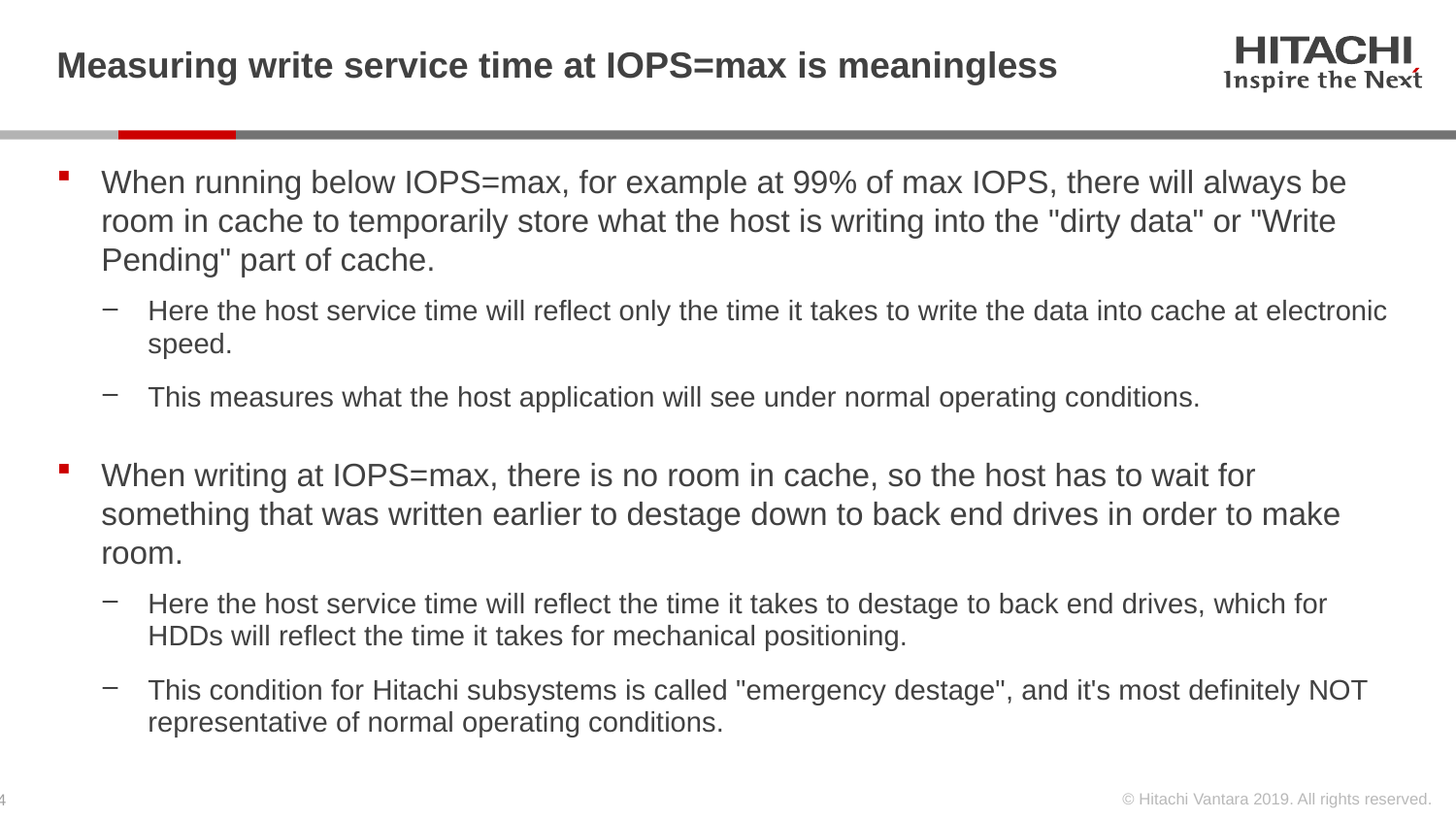

# Measuring write service time at IOPS=max is meaningless
When running below IOPS=max, for example at 99% of max IOPS, there will always be room in cache to temporarily store what the host is writing into the "dirty data" or "Write Pending" part of cache.
Here the host service time will reflect only the time it takes to write the data into cache at electronic speed.
This measures what the host application will see under normal operating conditions.
When writing at IOPS=max, there is no room in cache, so the host has to wait for something that was written earlier to destage down to back end drives in order to make room.
Here the host service time will reflect the time it takes to destage to back end drives, which for HDDs will reflect the time it takes for mechanical positioning.
This condition for Hitachi subsystems is called "emergency destage", and it's most definitely NOT representative of normal operating conditions.